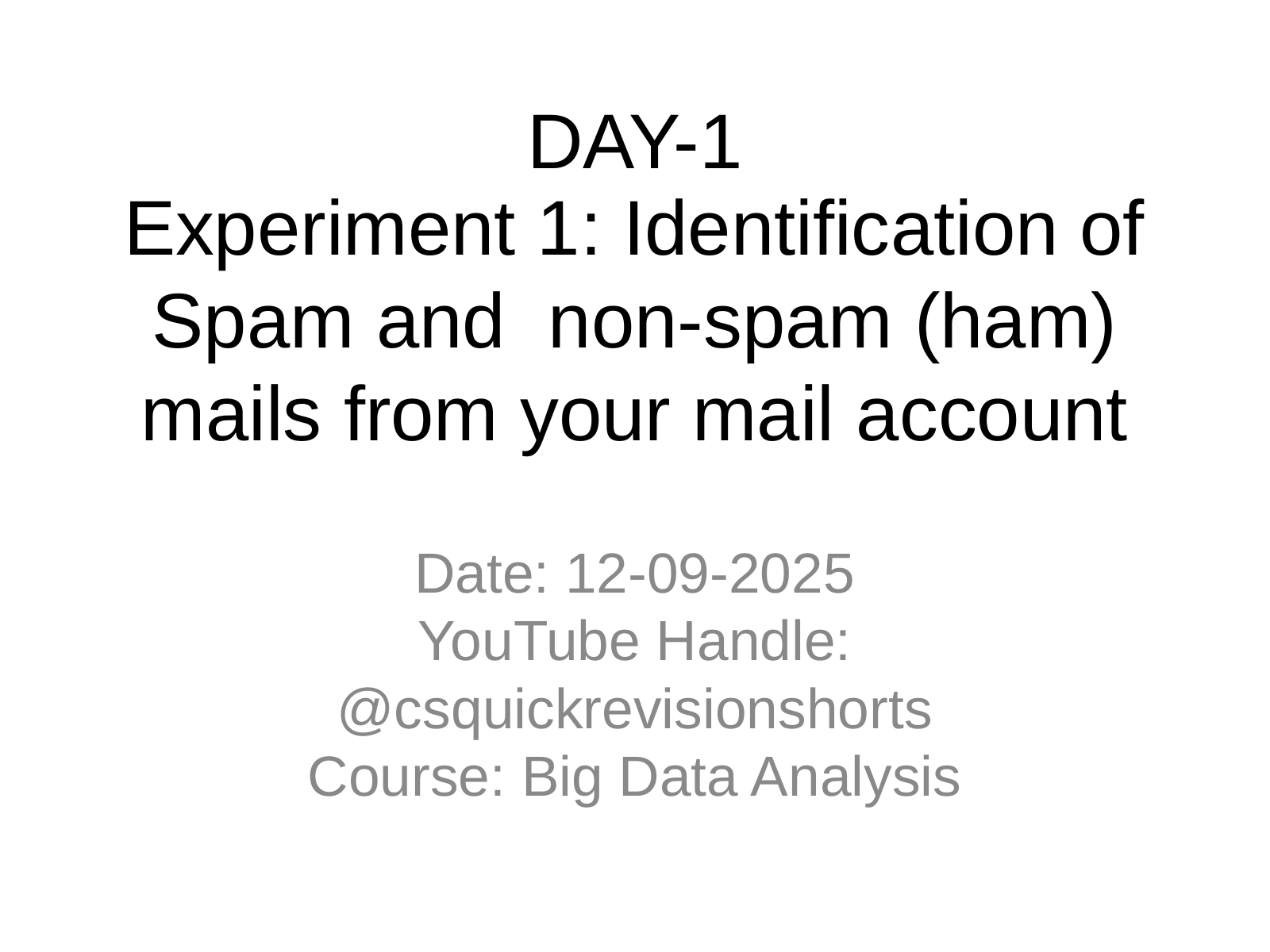

DAY-1

Experiment 1: Identification of Spam and  non-spam (ham) mails from your mail account
Date: 12-09-2025
YouTube Handle: @csquickrevisionshorts
Course: Big Data Analysis